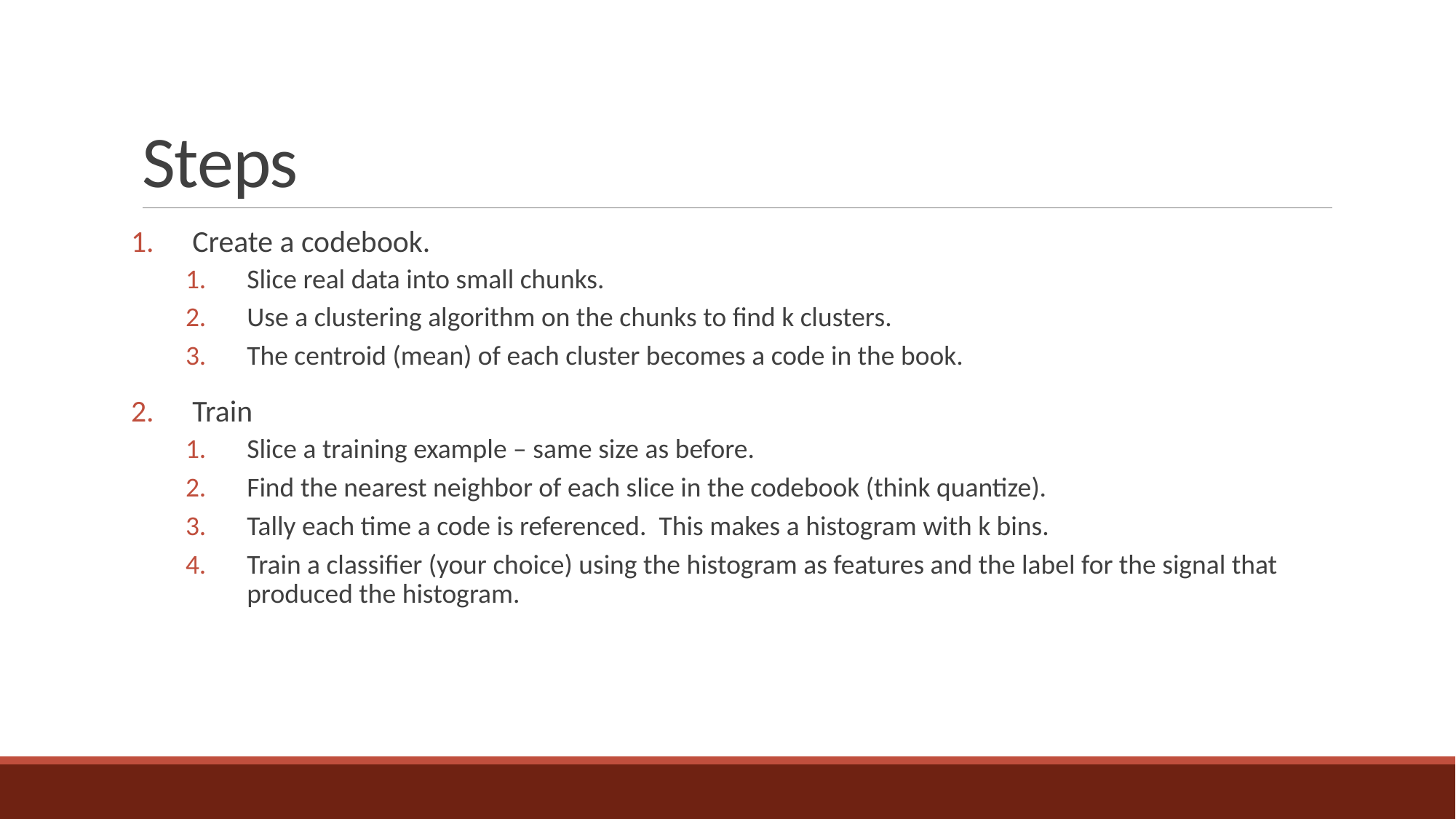

# Steps
Create a codebook.
Slice real data into small chunks.
Use a clustering algorithm on the chunks to find k clusters.
The centroid (mean) of each cluster becomes a code in the book.
Train
Slice a training example – same size as before.
Find the nearest neighbor of each slice in the codebook (think quantize).
Tally each time a code is referenced.  This makes a histogram with k bins.
Train a classifier (your choice) using the histogram as features and the label for the signal that produced the histogram.